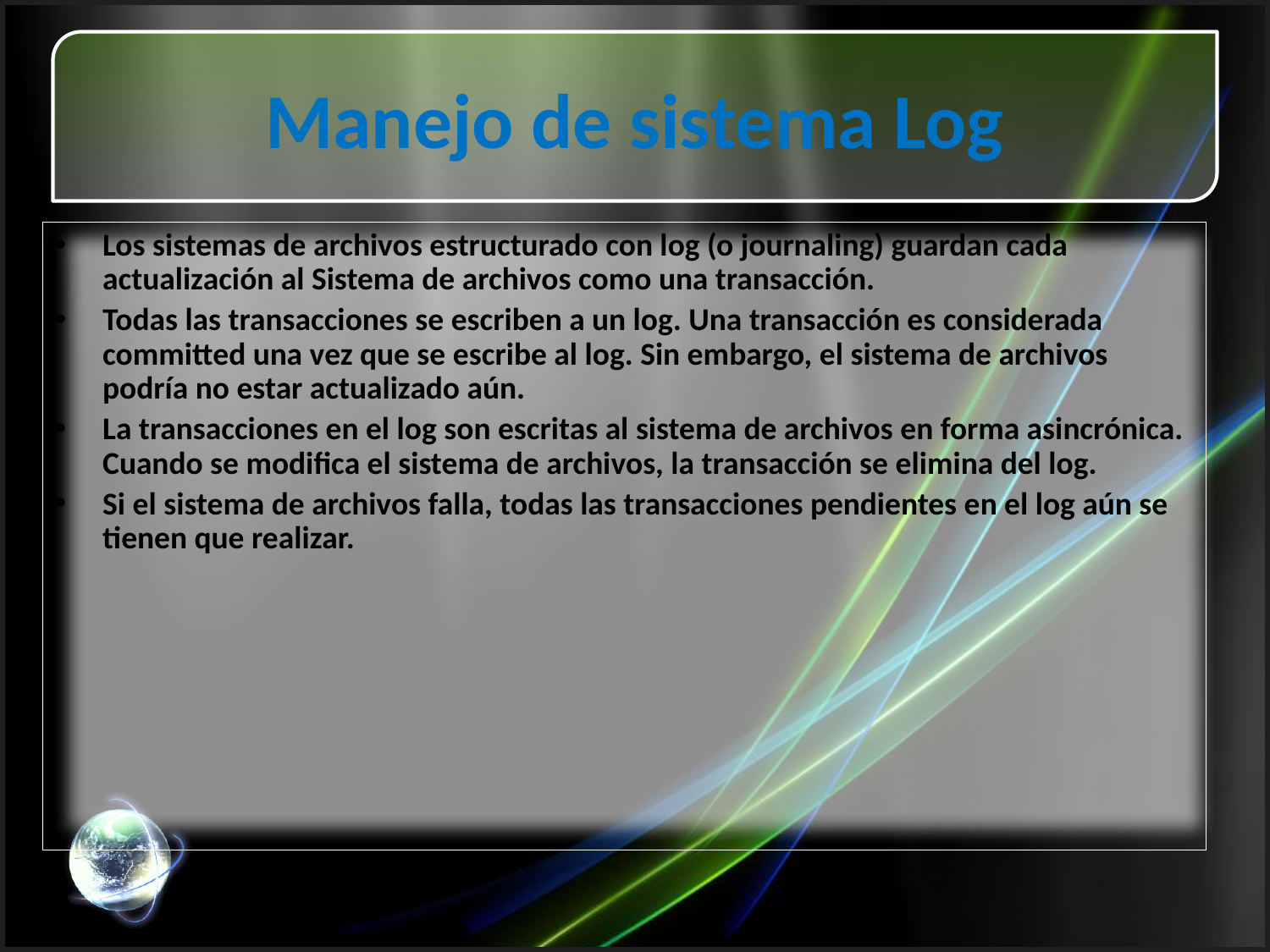

# Manejo de sistema Log
Los sistemas de archivos estructurado con log (o journaling) guardan cada actualización al Sistema de archivos como una transacción.
Todas las transacciones se escriben a un log. Una transacción es considerada committed una vez que se escribe al log. Sin embargo, el sistema de archivos podría no estar actualizado aún.
La transacciones en el log son escritas al sistema de archivos en forma asincrónica. Cuando se modifica el sistema de archivos, la transacción se elimina del log.
Si el sistema de archivos falla, todas las transacciones pendientes en el log aún se tienen que realizar.